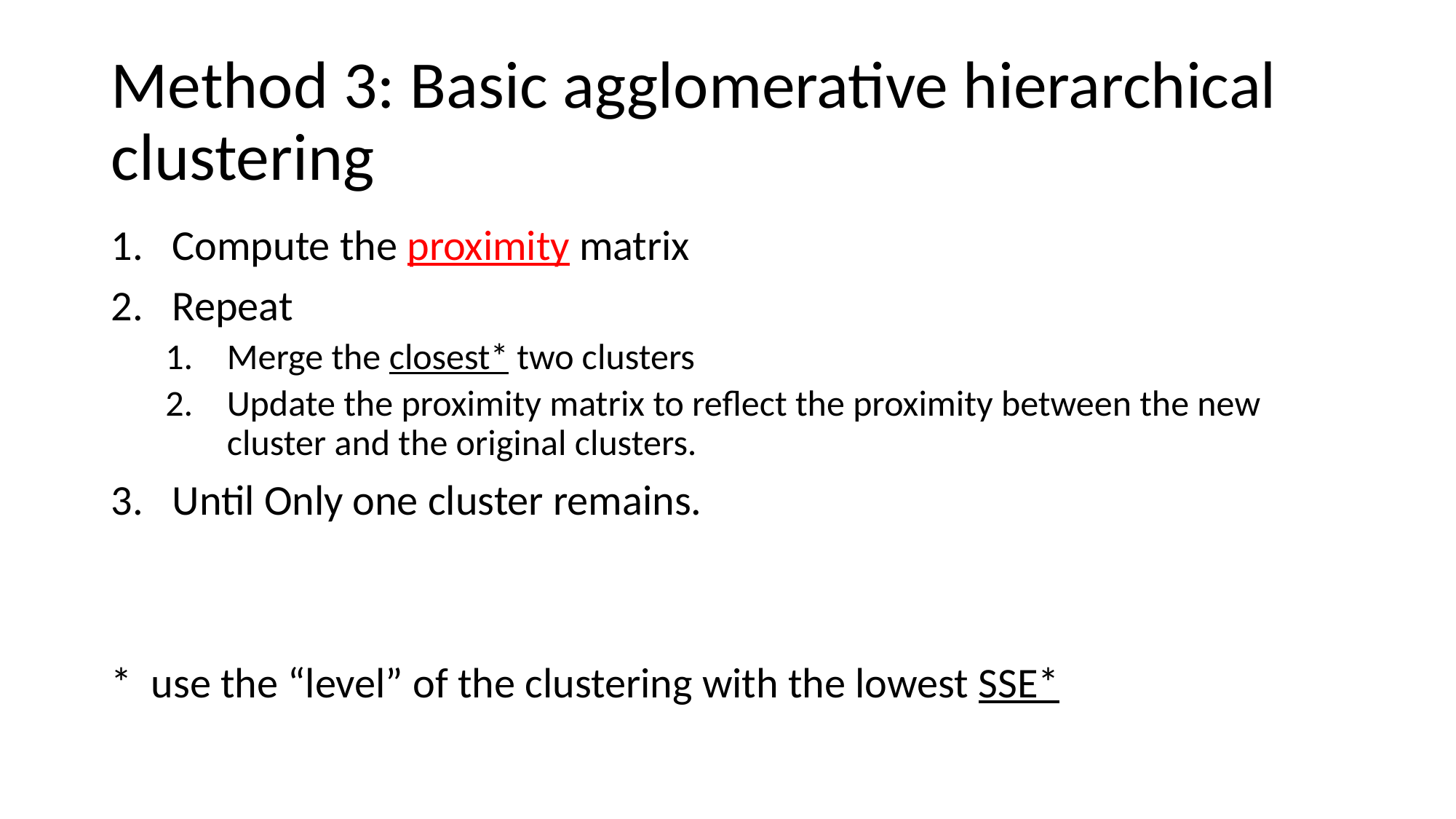

# Method 3: Basic agglomerative hierarchical clustering
Compute the proximity matrix
Repeat
Merge the closest* two clusters
Update the proximity matrix to reflect the proximity between the new cluster and the original clusters.
Until Only one cluster remains.

*  use the “level” of the clustering with the lowest SSE*